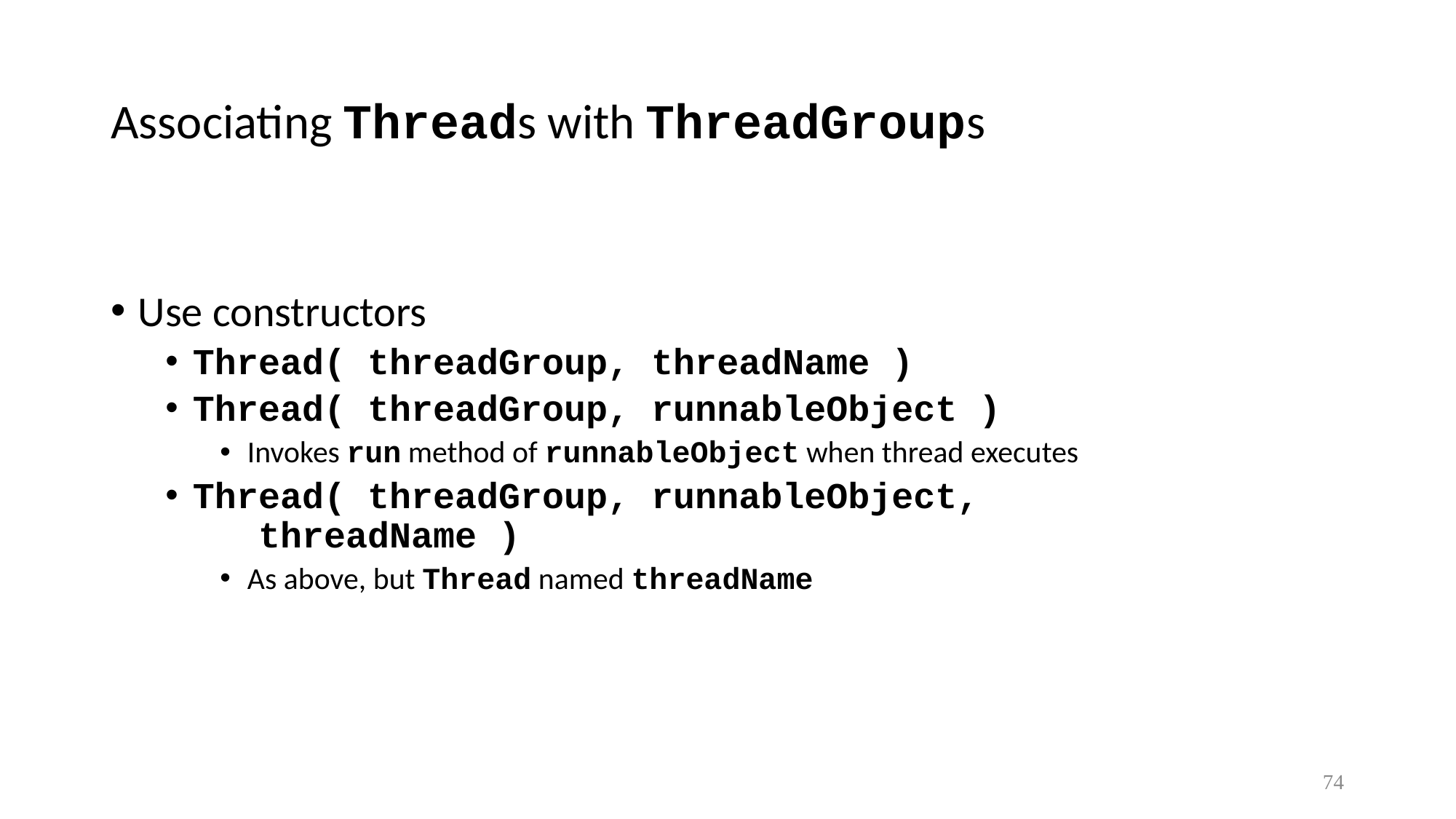

# Associating Threads with ThreadGroups

Use constructors
Thread( threadGroup, threadName )
Thread( threadGroup, runnableObject )
Invokes run method of runnableObject when thread executes
Thread( threadGroup, runnableObject,
   threadName )
As above, but Thread named threadName
74